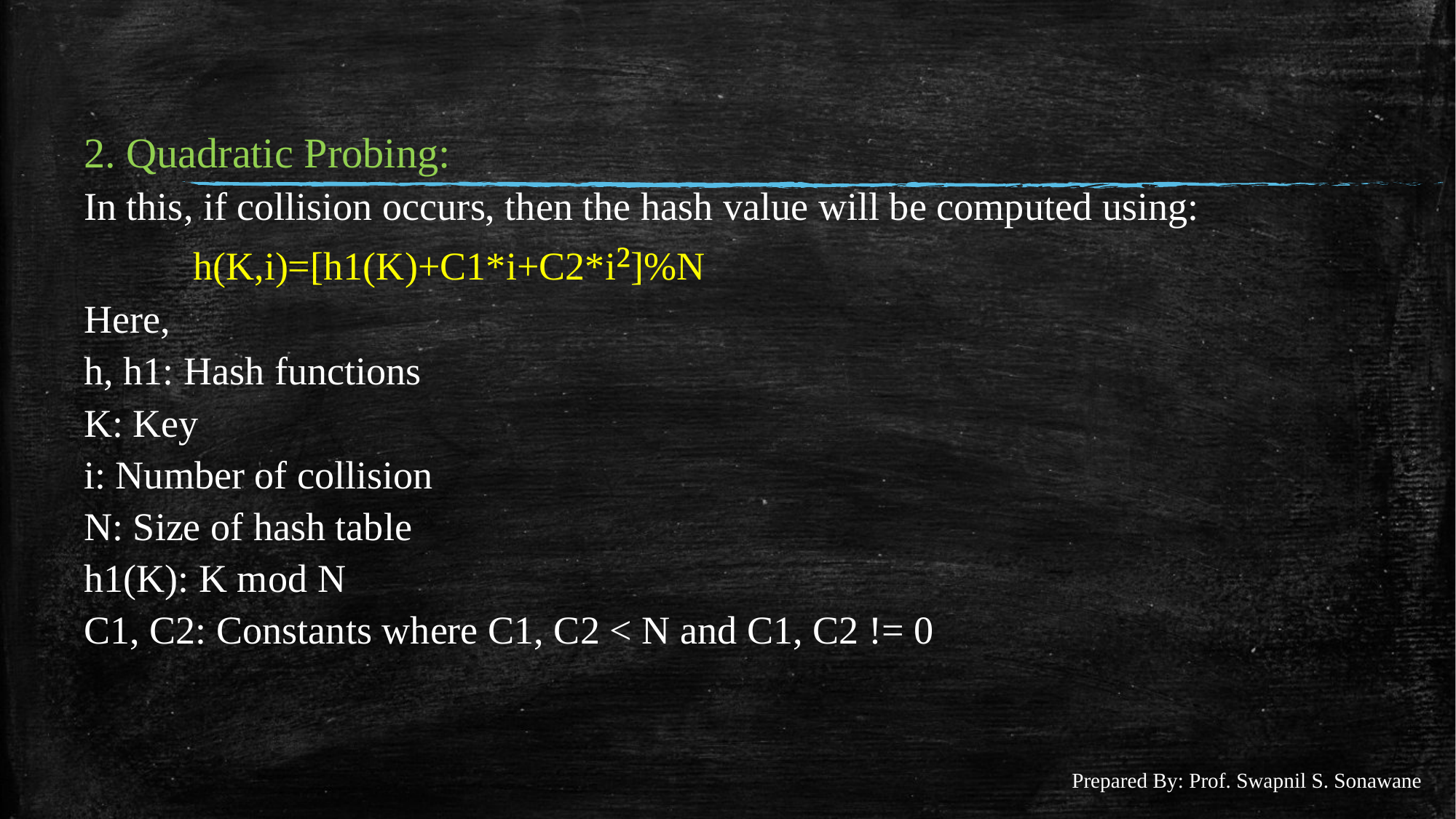

#
2. Quadratic Probing:
In this, if collision occurs, then the hash value will be computed using:
	h(K,i)=[h1(K)+C1*i+C2*i²]%N
Here,
h, h1: Hash functions
K: Key
i: Number of collision
N: Size of hash table
h1(K): K mod N
C1, C2: Constants where C1, C2 < N and C1, C2 != 0

Prepared By: Prof. Swapnil S. Sonawane